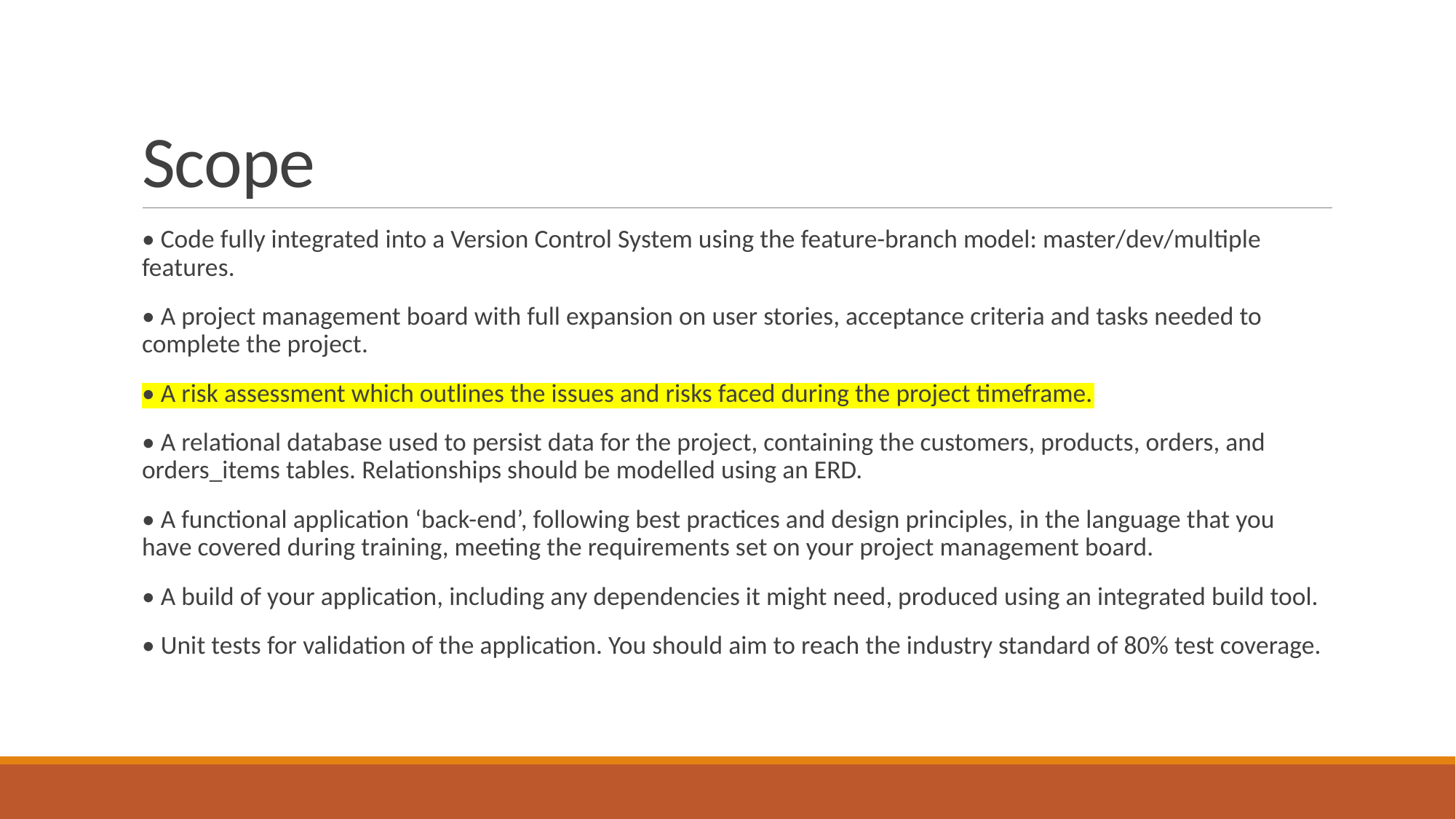

# Scope
• Code fully integrated into a Version Control System using the feature-branch model: master/dev/multiple features.
• A project management board with full expansion on user stories, acceptance criteria and tasks needed to complete the project.
• A risk assessment which outlines the issues and risks faced during the project timeframe.
• A relational database used to persist data for the project, containing the customers, products, orders, and orders_items tables. Relationships should be modelled using an ERD.
• A functional application ‘back-end’, following best practices and design principles, in the language that you have covered during training, meeting the requirements set on your project management board.
• A build of your application, including any dependencies it might need, produced using an integrated build tool.
• Unit tests for validation of the application. You should aim to reach the industry standard of 80% test coverage.